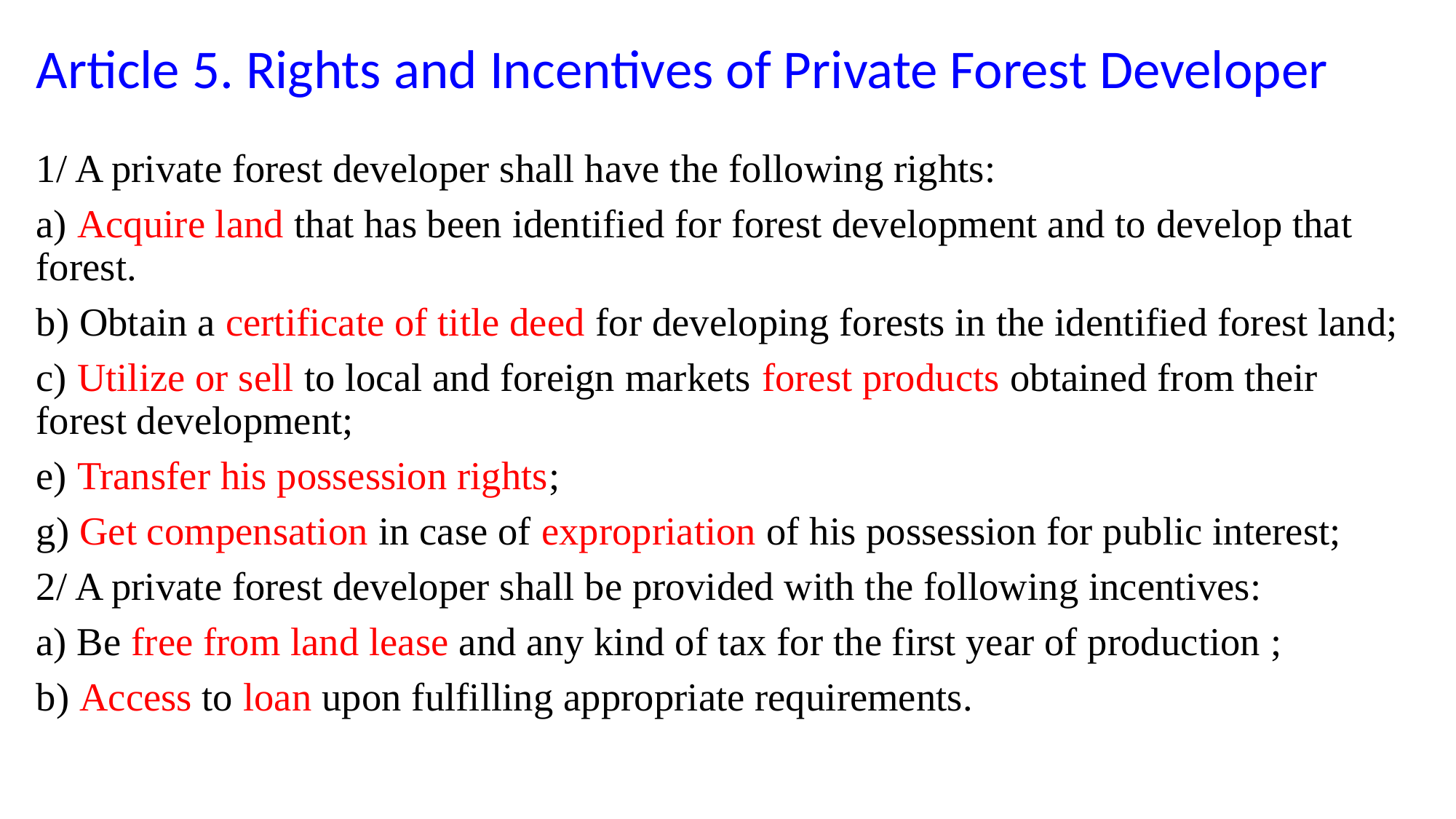

# Article 5. Rights and Incentives of Private Forest Developer
1/ A private forest developer shall have the following rights:
a) Acquire land that has been identified for forest development and to develop that forest.
b) Obtain a certificate of title deed for developing forests in the identified forest land;
c) Utilize or sell to local and foreign markets forest products obtained from their forest development;
e) Transfer his possession rights;
g) Get compensation in case of expropriation of his possession for public interest;
2/ A private forest developer shall be provided with the following incentives:
a) Be free from land lease and any kind of tax for the first year of production ;
b) Access to loan upon fulfilling appropriate requirements.